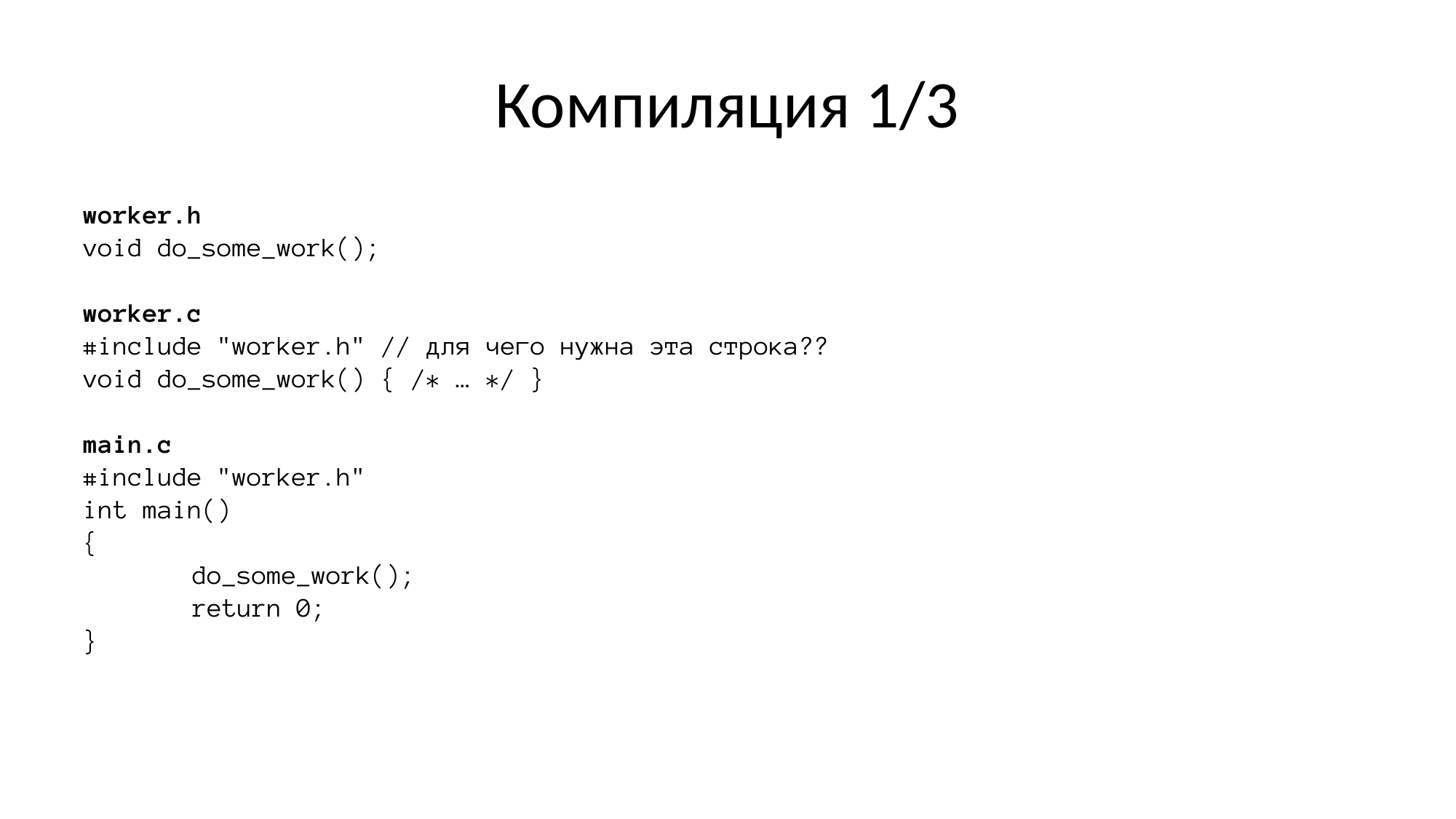

# Компиляция 1/3
worker.h
void do_some_work();

worker.c
#include "worker.h" // для чего нужна эта строка??
void do_some_work() { /* … */ }

main.c
#include "worker.h"
int main()
{
	do_some_work();
	return 0;
}